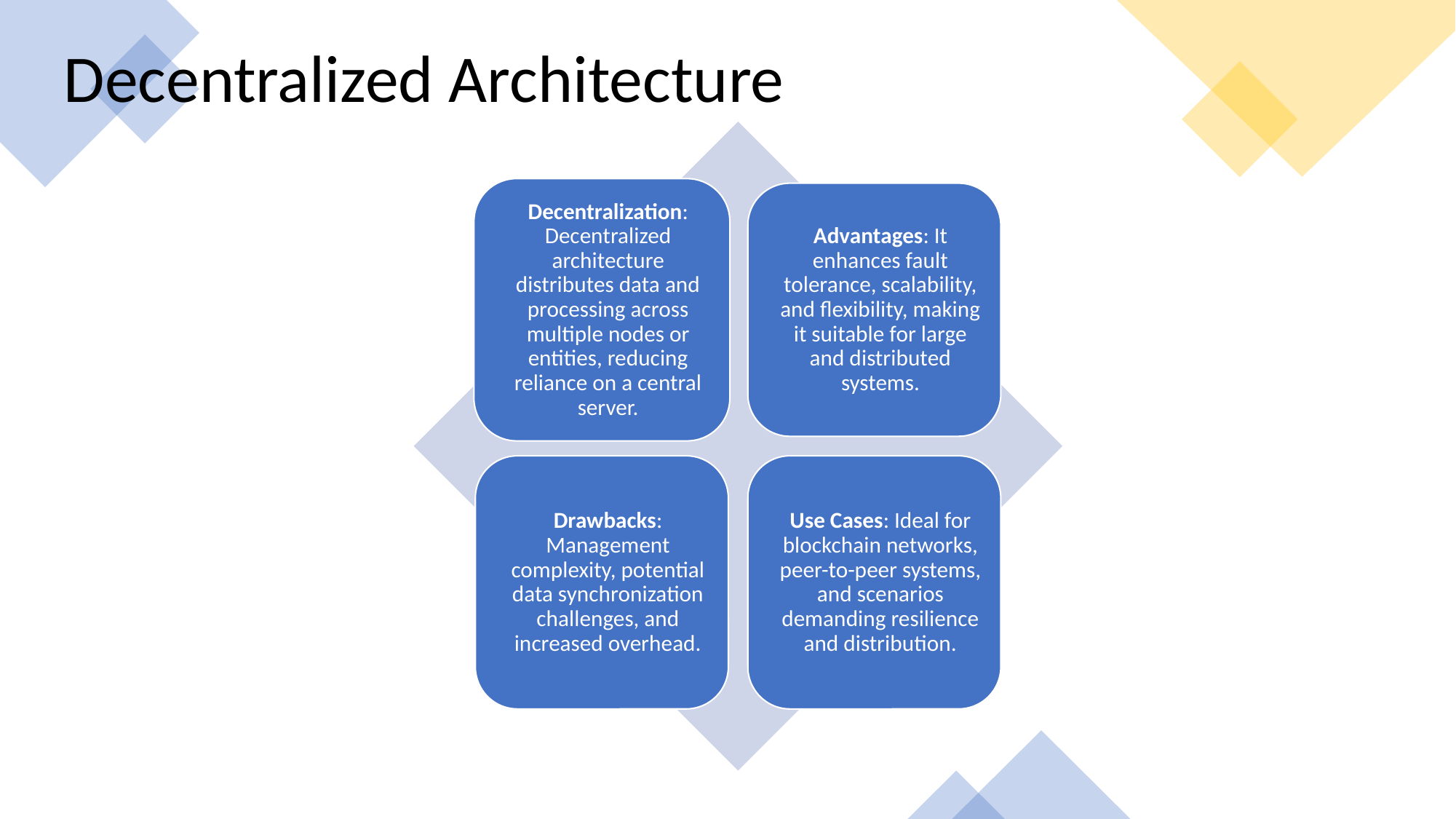

# Decentralized Architecture

Decentralization: Decentralized architecture distributes data and processing across multiple nodes or entities, reducing reliance on a central server.
Advantages: It enhances fault tolerance, scalability, and flexibility, making it suitable for large and distributed systems.
Drawbacks: Management complexity, potential data synchronization challenges, and increased overhead.
Use Cases: Ideal for blockchain networks, peer-to-peer systems, and scenarios demanding resilience and distribution.